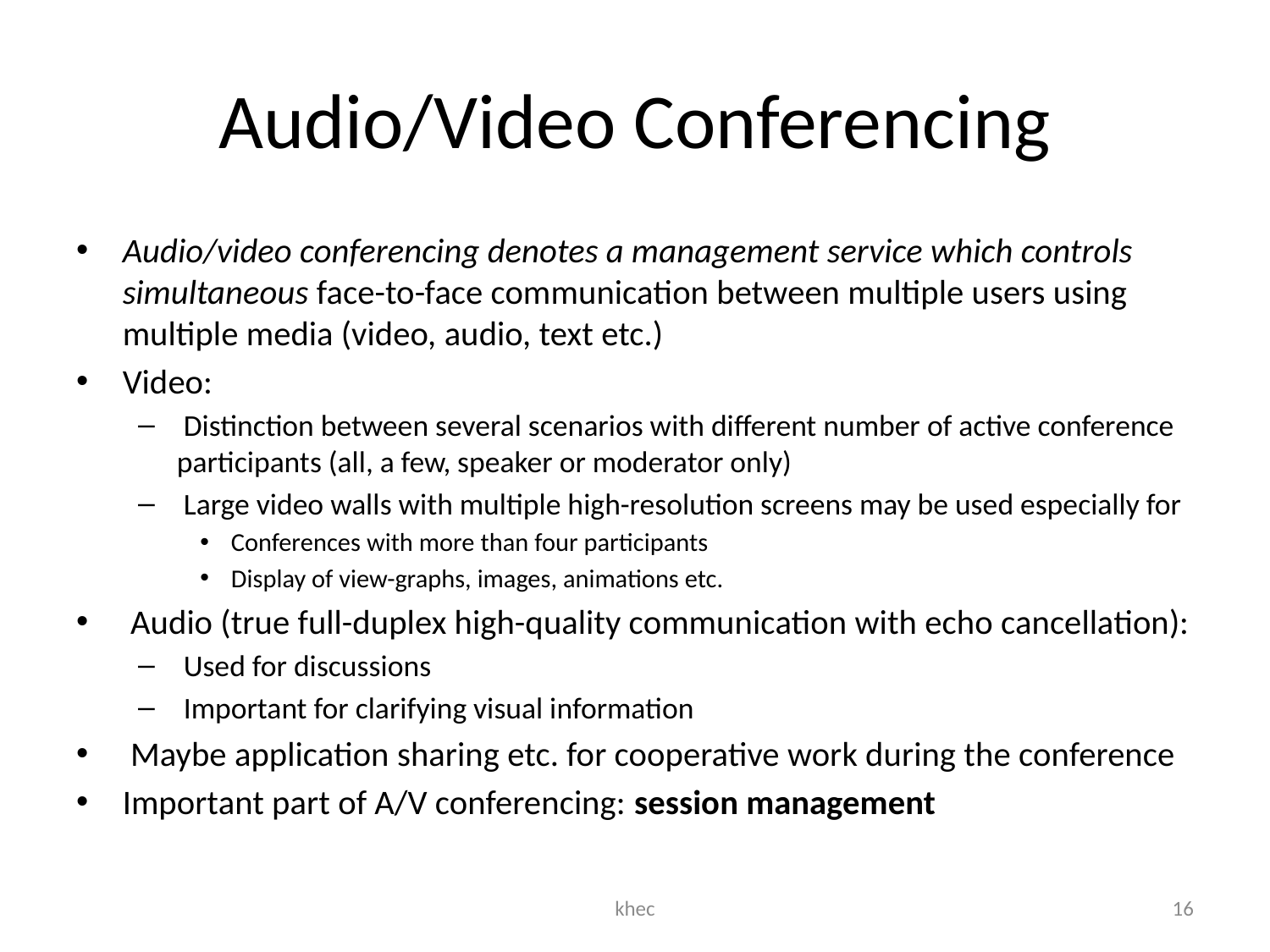

# Audio/Video Conferencing
Audio/video conferencing denotes a management service which controls simultaneous face-to-face communication between multiple users using multiple media (video, audio, text etc.)
Video:
 Distinction between several scenarios with different number of active conference participants (all, a few, speaker or moderator only)
 Large video walls with multiple high-resolution screens may be used especially for
Conferences with more than four participants
Display of view-graphs, images, animations etc.
 Audio (true full-duplex high-quality communication with echo cancellation):
 Used for discussions
 Important for clarifying visual information
 Maybe application sharing etc. for cooperative work during the conference
Important part of A/V conferencing: session management
khec
16